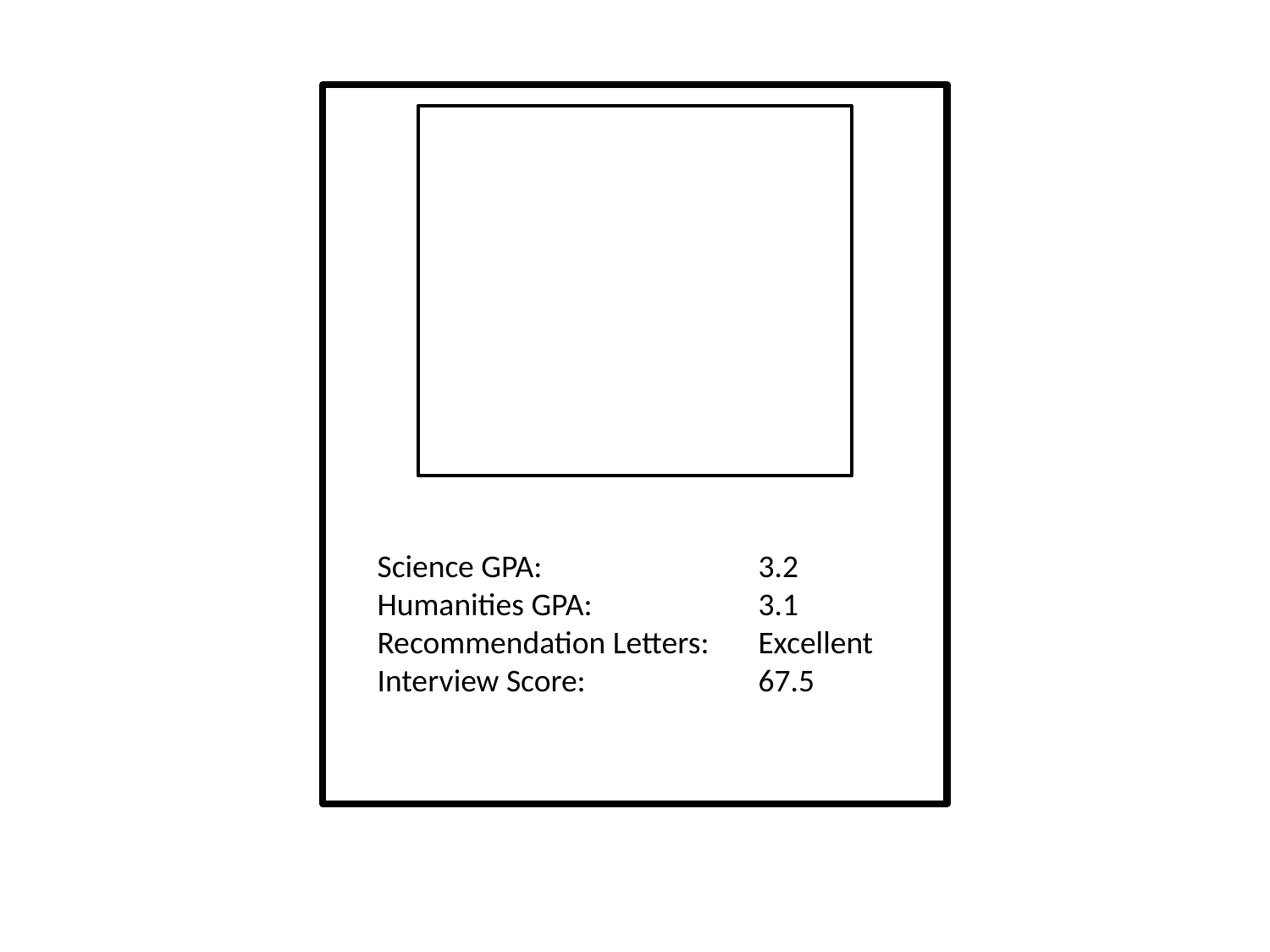

Science GPA: 		3.2
Humanities GPA: 		3.1
Recommendation Letters:	Excellent
Interview Score:		67.5